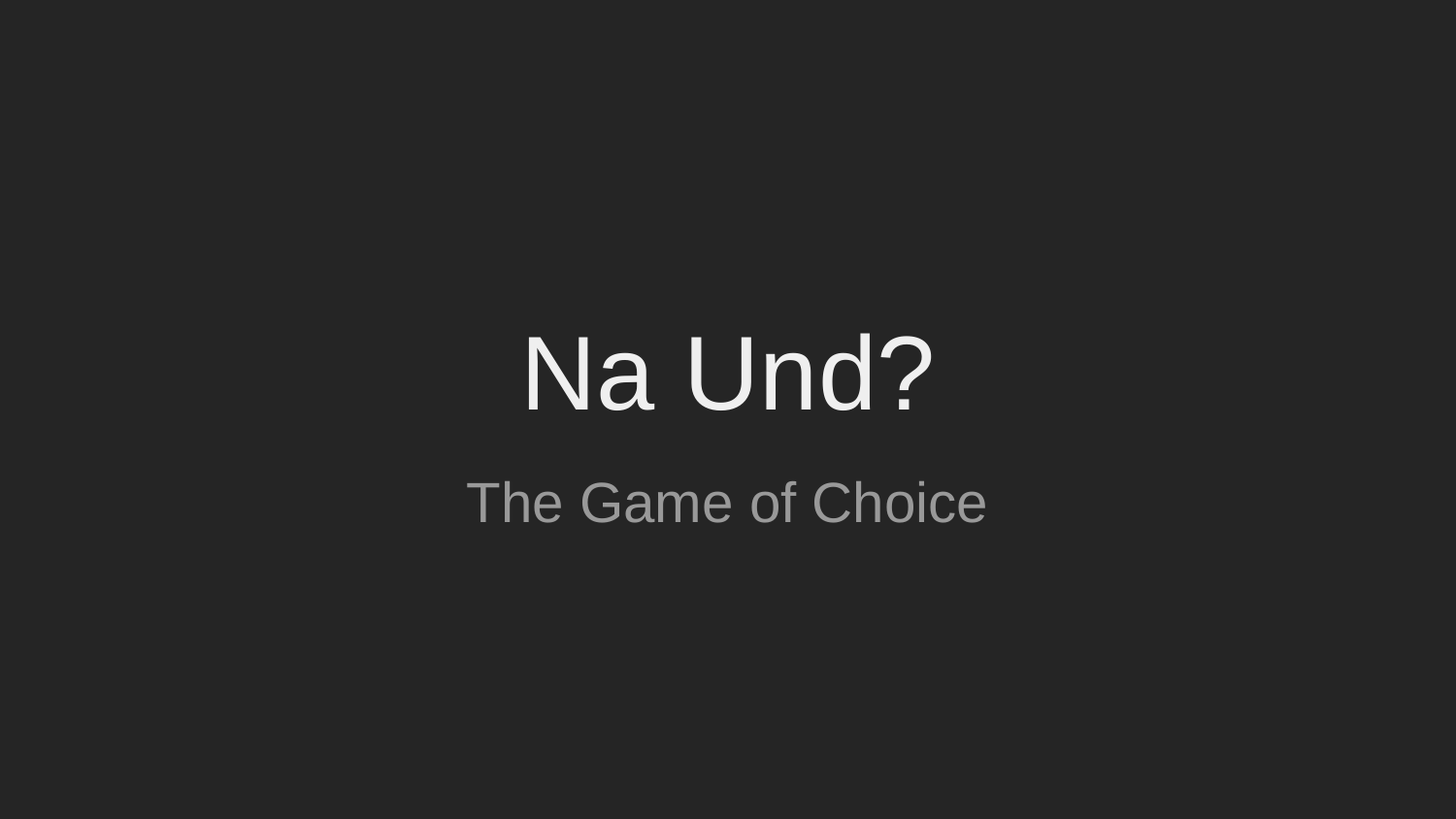

# Na Und?
The Game of Choice